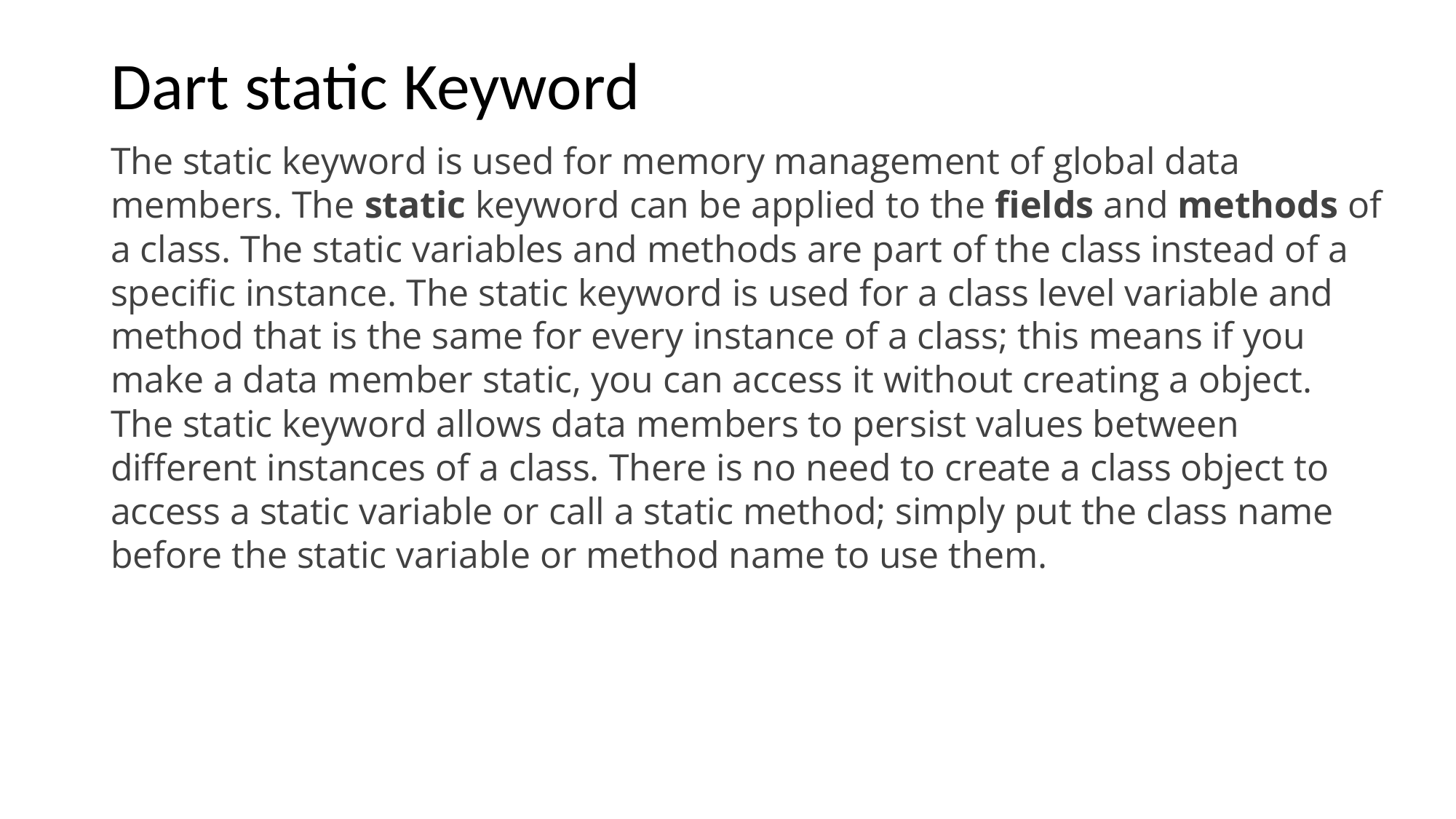

# Dart static Keyword
The static keyword is used for memory management of global data members. The static keyword can be applied to the fields and methods of a class. The static variables and methods are part of the class instead of a specific instance. The static keyword is used for a class level variable and method that is the same for every instance of a class; this means if you make a data member static, you can access it without creating a object. The static keyword allows data members to persist values between different instances of a class. There is no need to create a class object to access a static variable or call a static method; simply put the class name before the static variable or method name to use them.